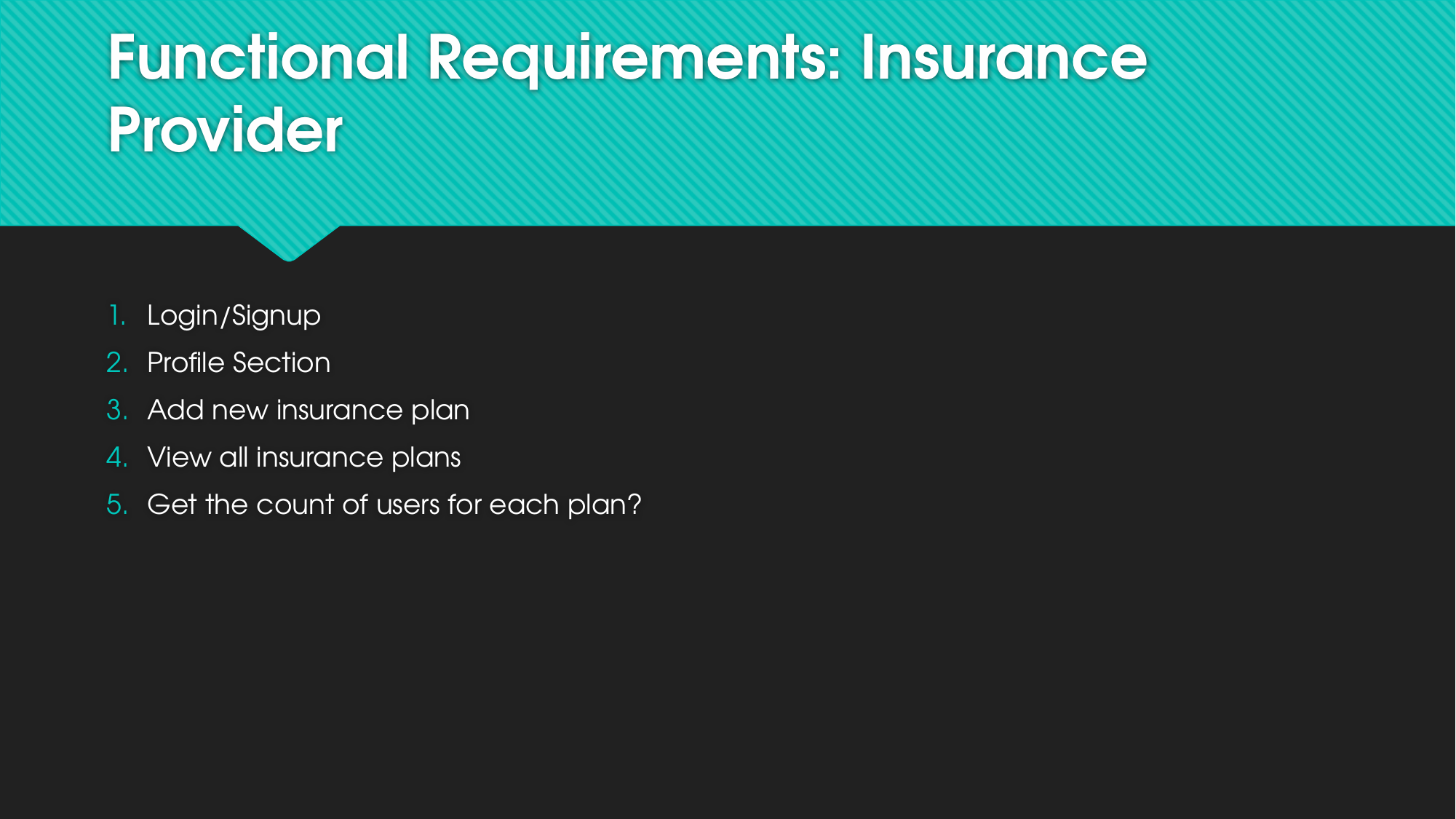

# Functional Requirements: Insurance Provider
Login/Signup
Profile Section
Add new insurance plan
View all insurance plans
Get the count of users for each plan?